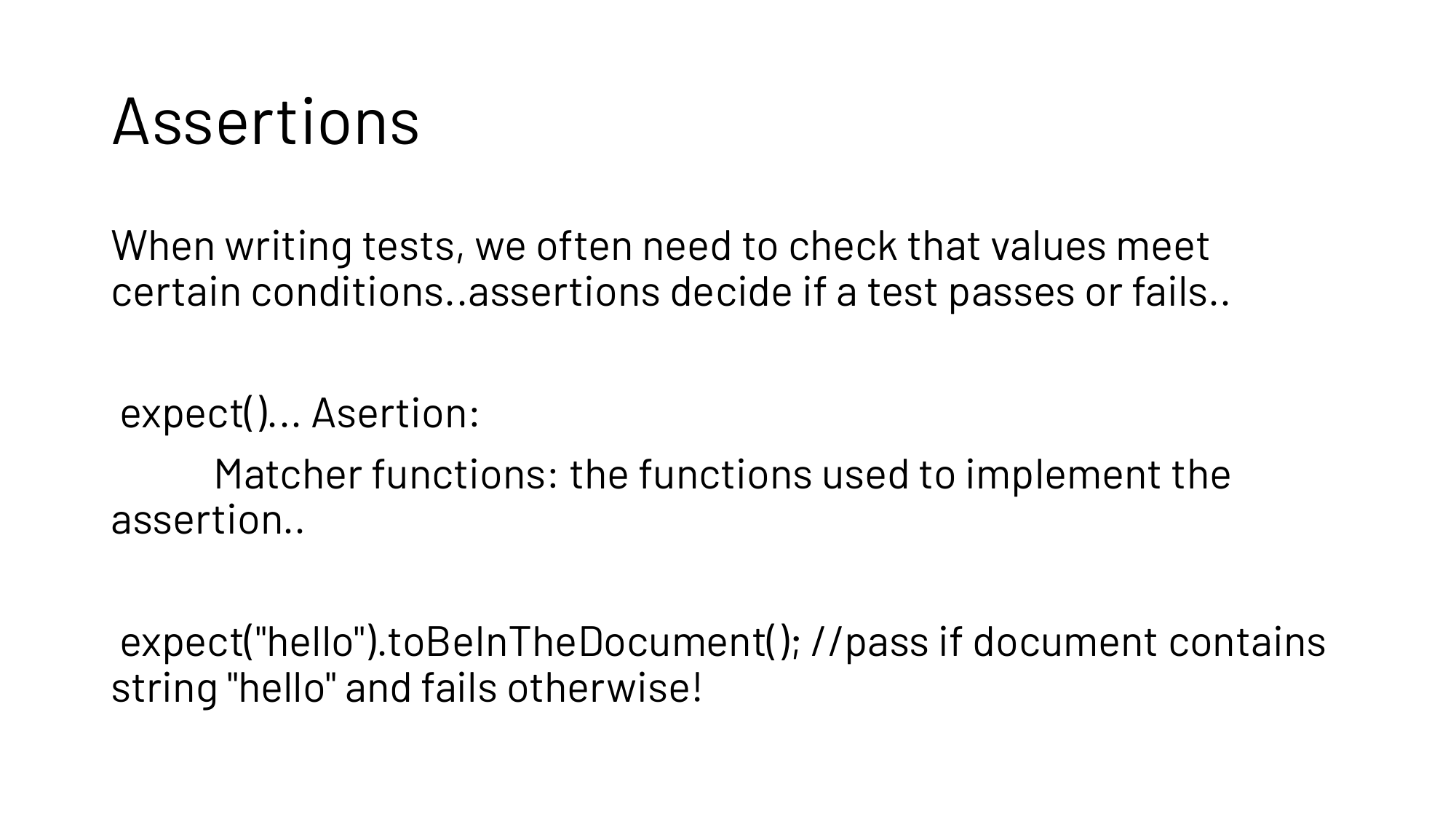

# Assertions
When writing tests, we often need to check that values meet certain conditions..assertions decide if a test passes or fails..

 expect()... Asertion:
            Matcher functions: the functions used to implement the assertion..

 expect("hello").toBeInTheDocument(); //pass if document contains string "hello" and fails otherwise!